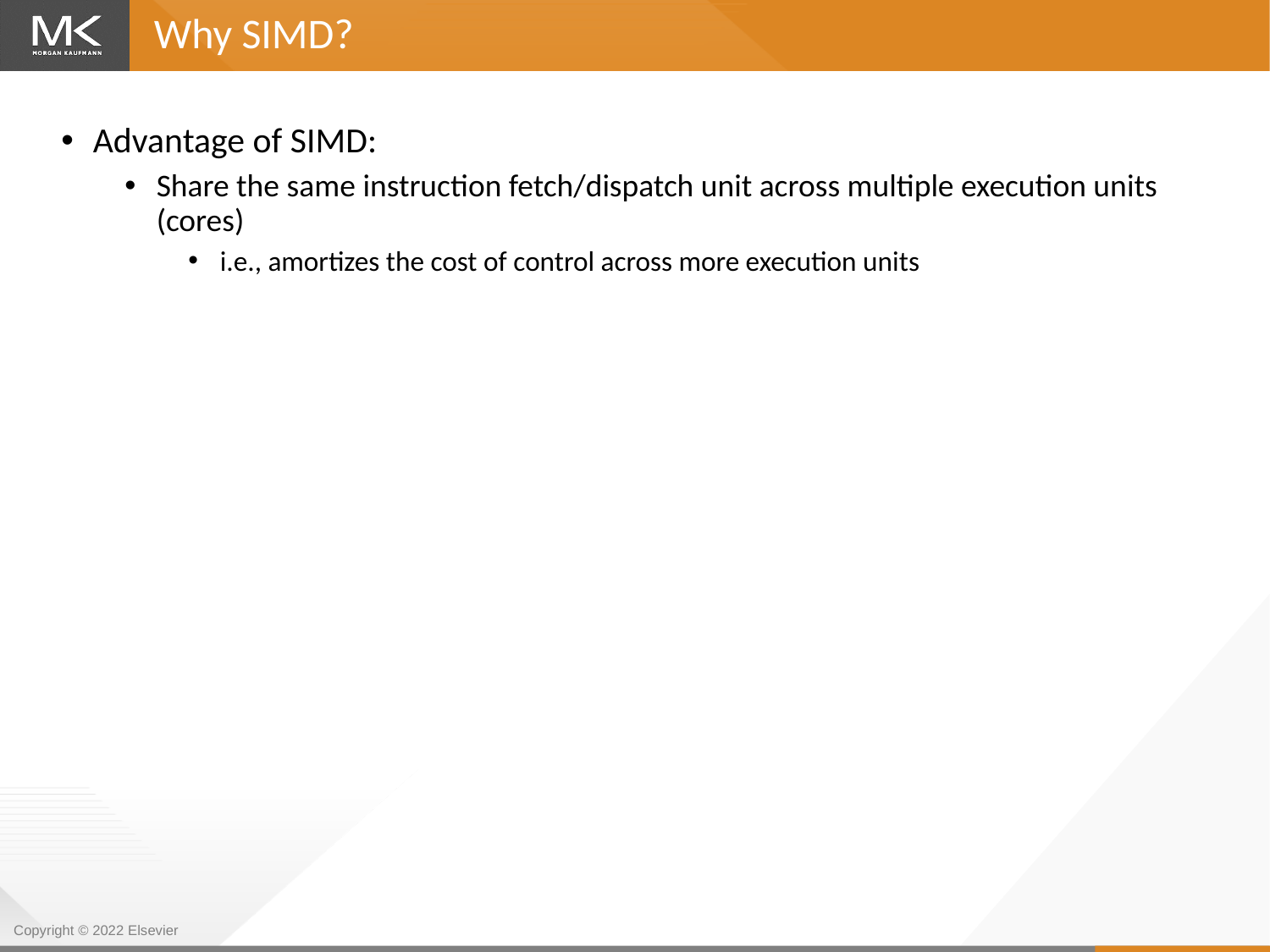

Why SIMD?
Advantage of SIMD:
Share the same instruction fetch/dispatch unit across multiple execution units (cores)
i.e., amortizes the cost of control across more execution units